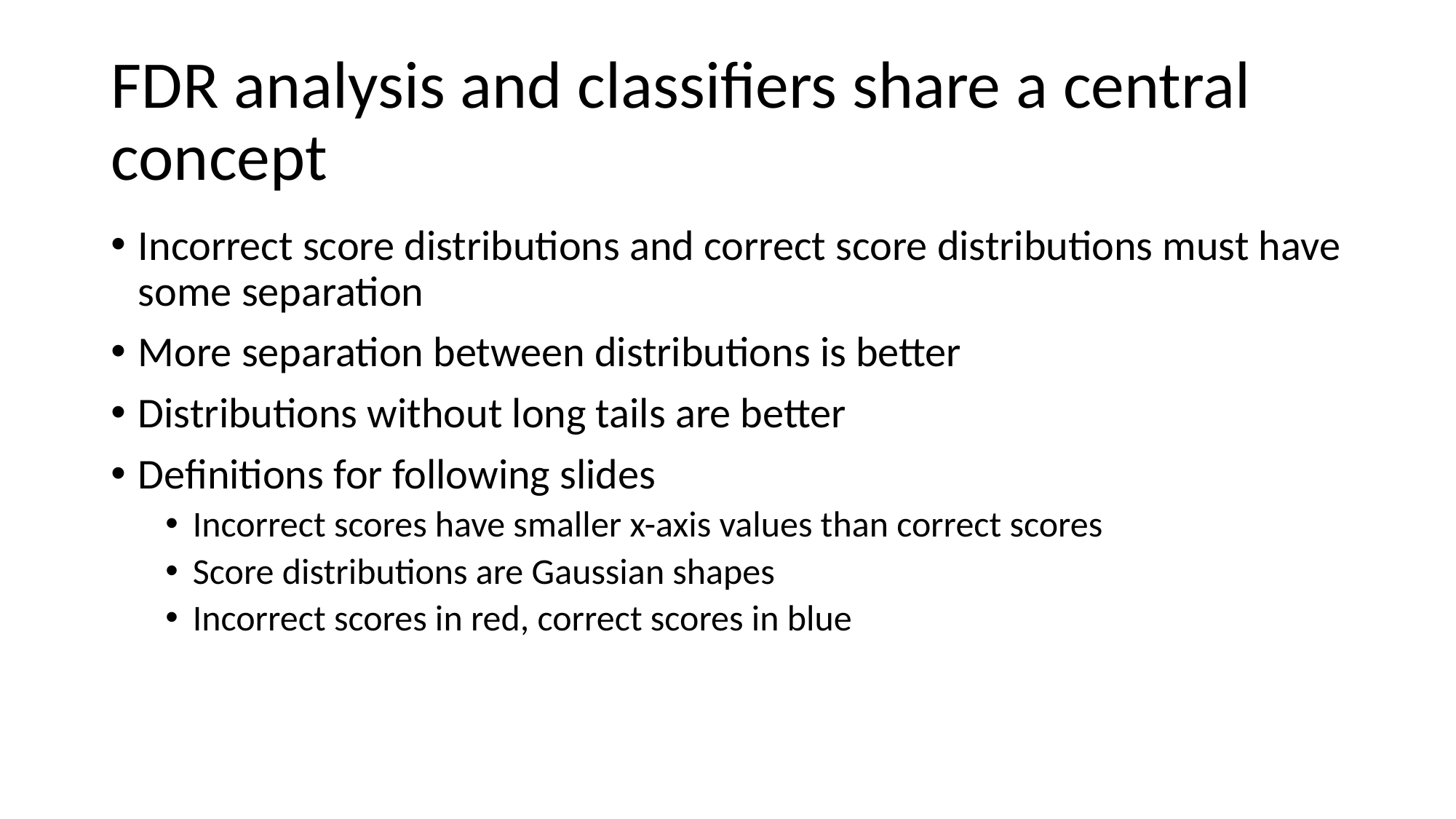

# FDR analysis and classifiers share a central concept
Incorrect score distributions and correct score distributions must have some separation
More separation between distributions is better
Distributions without long tails are better
Definitions for following slides
Incorrect scores have smaller x-axis values than correct scores
Score distributions are Gaussian shapes
Incorrect scores in red, correct scores in blue